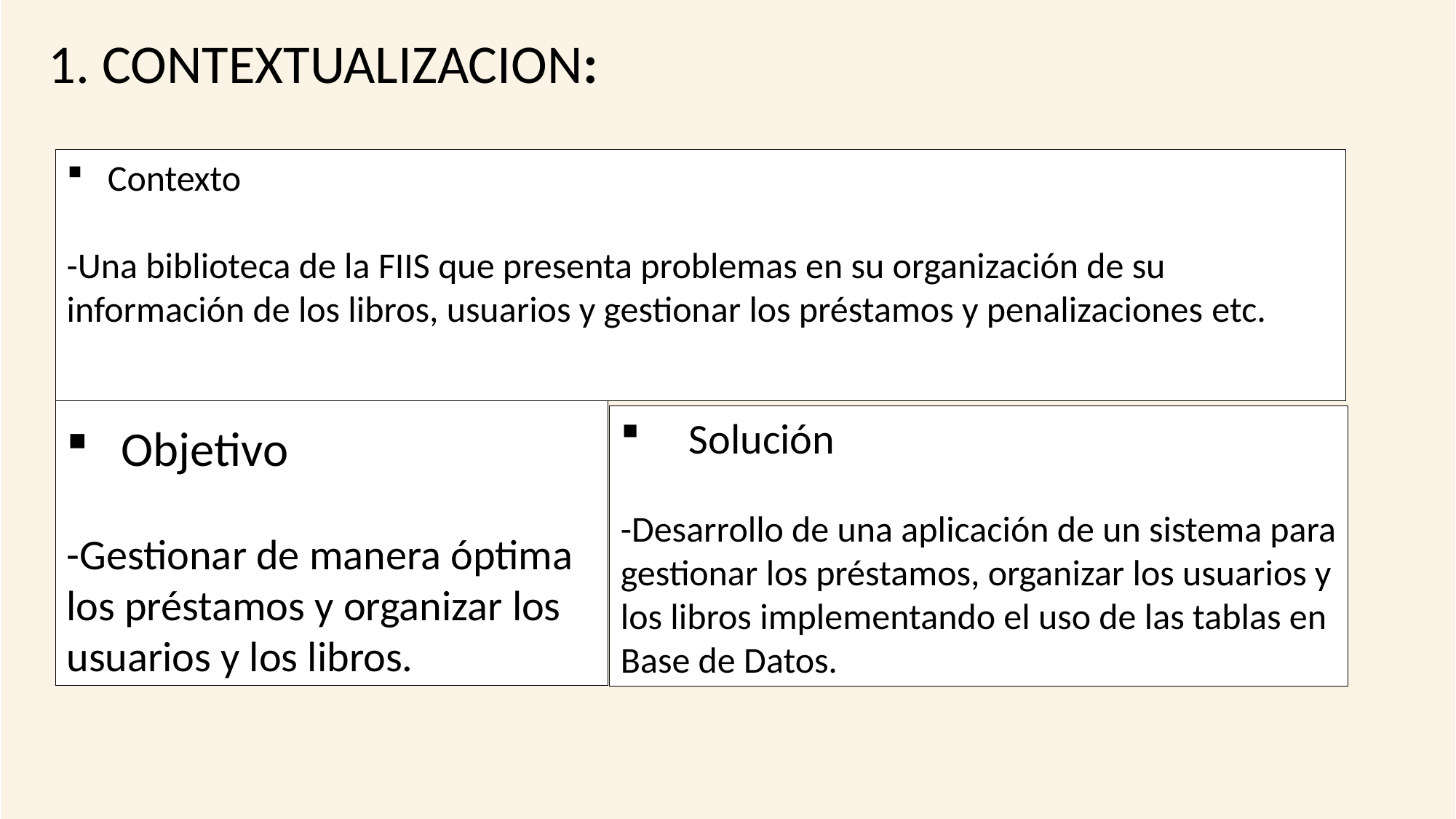

1. CONTEXTUALIZACION:
Contexto

-Una biblioteca de la FIIS que presenta problemas en su organización de su información de los libros, usuarios y gestionar los préstamos y penalizaciones etc.

Objetivo

-Gestionar de manera óptima los préstamos y organizar los usuarios y los libros.
Solución

-Desarrollo de una aplicación de un sistema para gestionar los préstamos, organizar los usuarios y los libros implementando el uso de las tablas en Base de Datos.